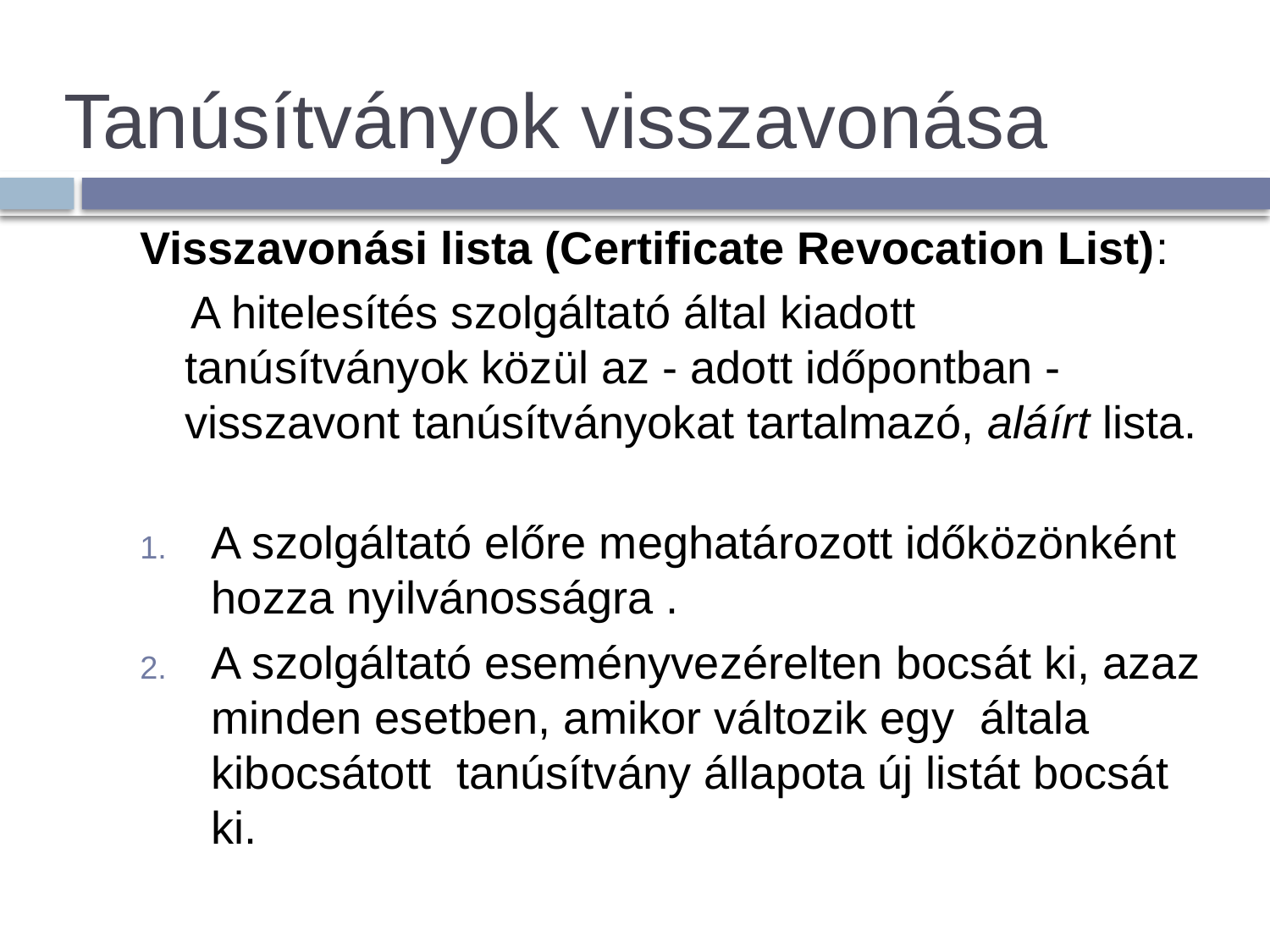

# Tanúsítványok visszavonása
Visszavonási lista (Certificate Revocation List):
    A hitelesítés szolgáltató által kiadott tanúsítványok közül az - adott időpontban - visszavont tanúsítványokat tartalmazó, aláírt lista.
A szolgáltató előre meghatározott időközönként hozza nyilvánosságra .
A szolgáltató eseményvezérelten bocsát ki, azaz minden esetben, amikor változik egy  általa kibocsátott  tanúsítvány állapota új listát bocsát ki.